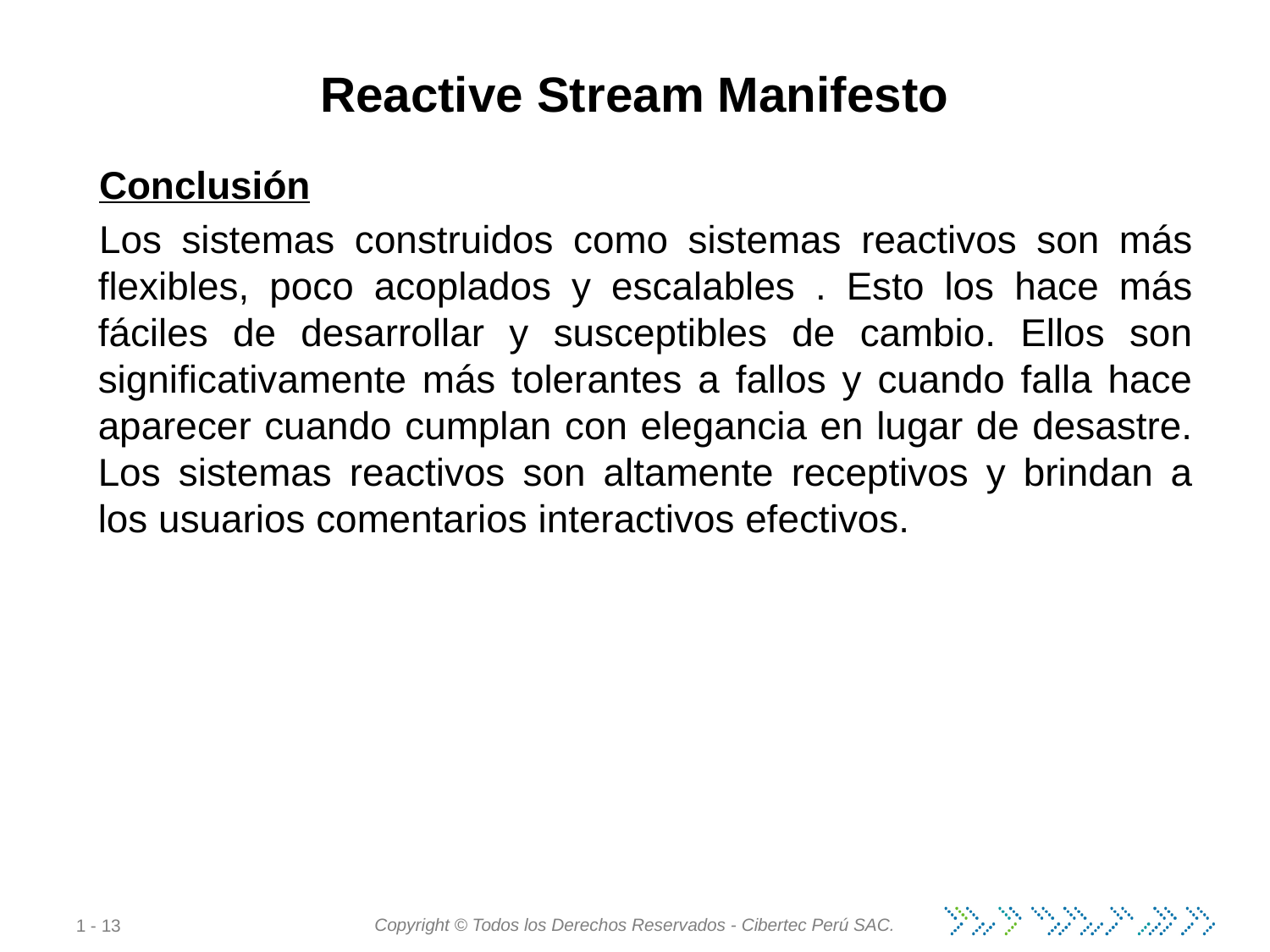

# Reactive Stream Manifesto
Conclusión
Los sistemas construidos como sistemas reactivos son más flexibles, poco acoplados y escalables . Esto los hace más fáciles de desarrollar y susceptibles de cambio. Ellos son significativamente más tolerantes a fallos y cuando falla hace aparecer cuando cumplan con elegancia en lugar de desastre. Los sistemas reactivos son altamente receptivos y brindan a los usuarios comentarios interactivos efectivos.